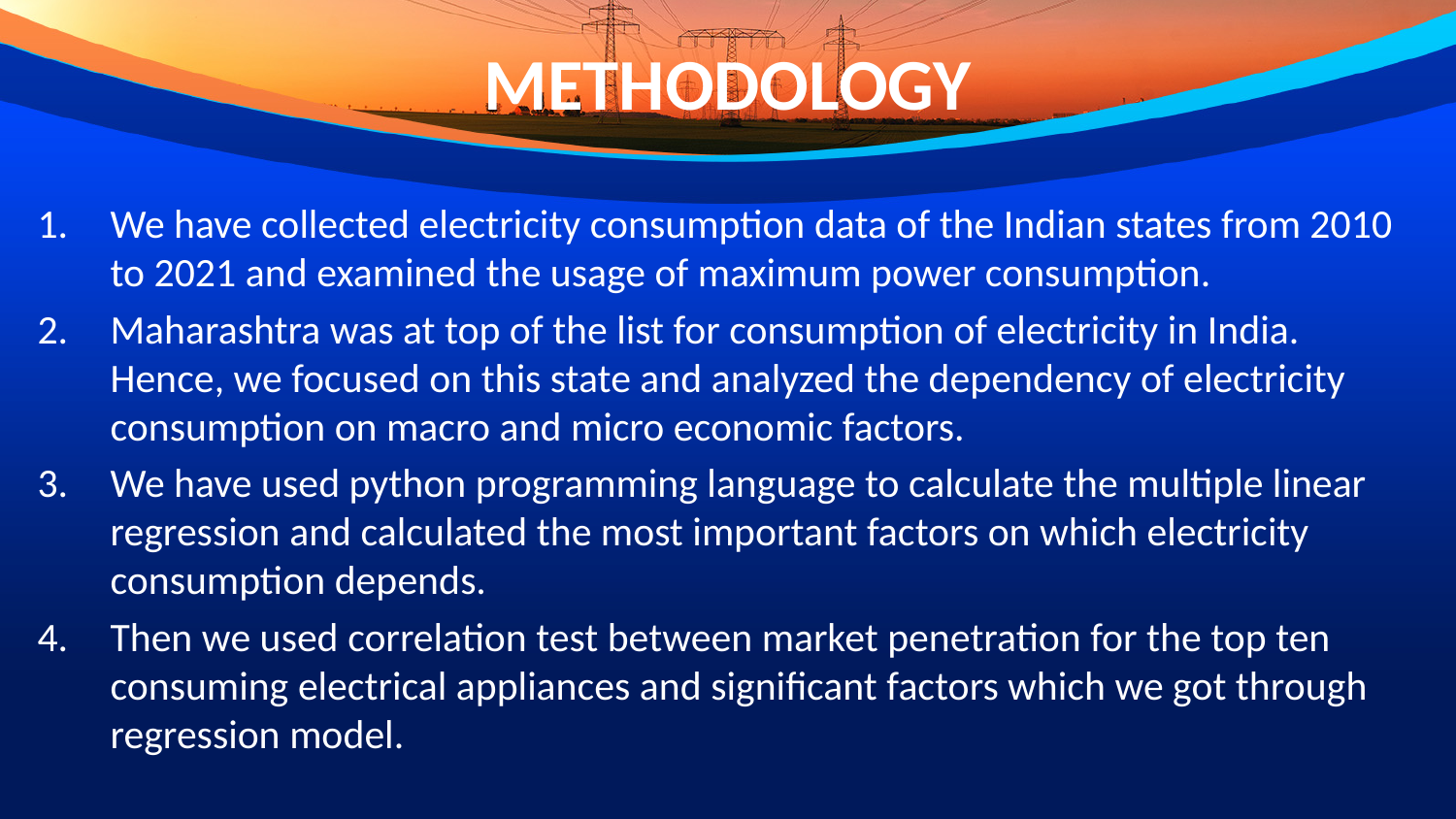

# METHODOLOGY
We have collected electricity consumption data of the Indian states from 2010   to 2021 and examined the usage of maximum power consumption.
Maharashtra was at top of the list for consumption of electricity in India. Hence, we focused on this state and analyzed the dependency of electricity consumption on macro and micro economic factors.
We have used python programming language to calculate the multiple linear regression and calculated the most important factors on which electricity consumption depends.
Then we used correlation test between market penetration for the top ten consuming electrical appliances and significant factors which we got through regression model.